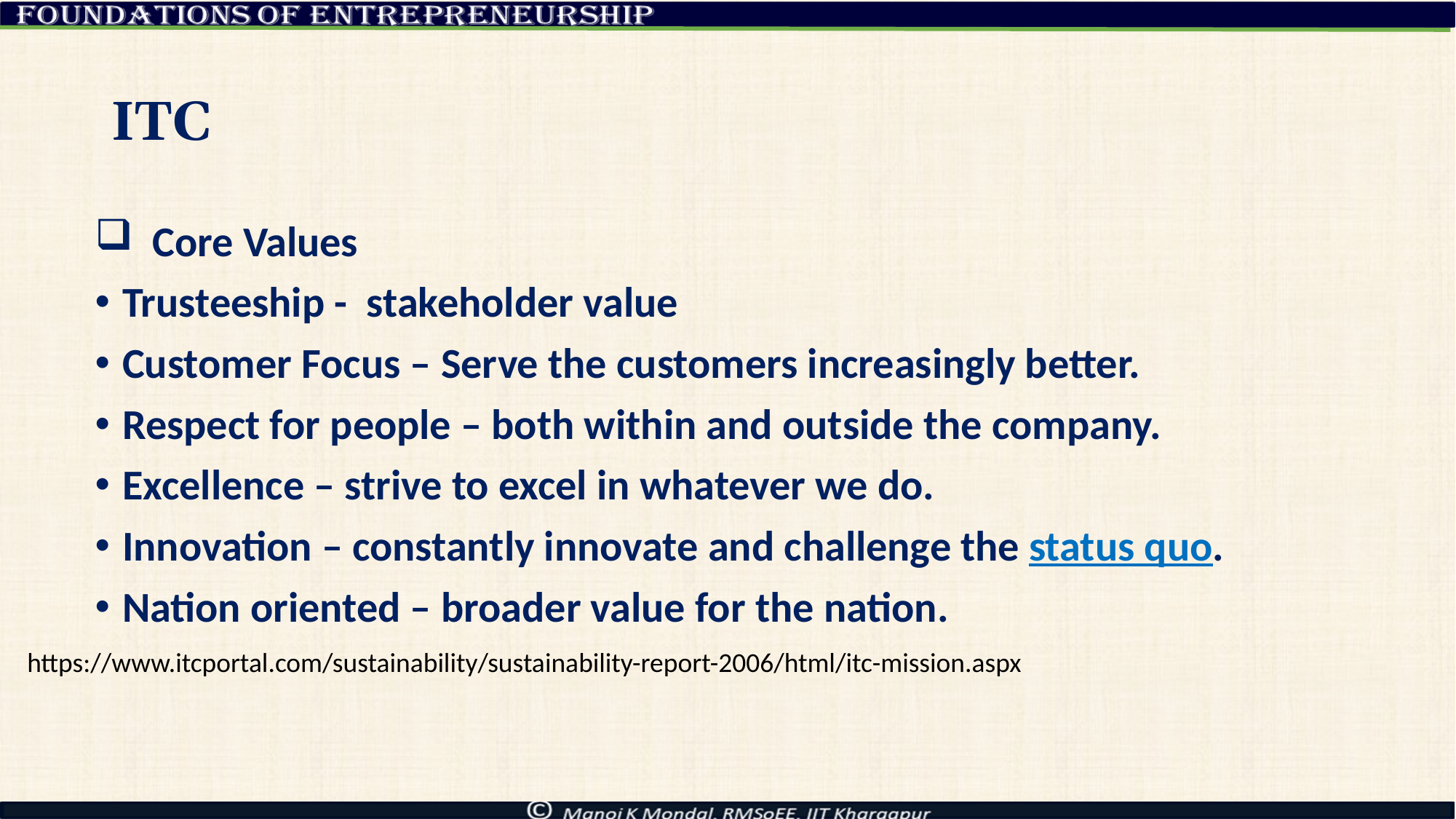

# ITC
  Core Values
Trusteeship -  stakeholder value
Customer Focus – Serve the customers increasingly better.
Respect for people – both within and outside the company.
Excellence – strive to excel in whatever we do.
Innovation – constantly innovate and challenge the status quo.
Nation oriented – broader value for the nation.

https://www.itcportal.com/sustainability/sustainability-report-2006/html/itc-mission.aspx